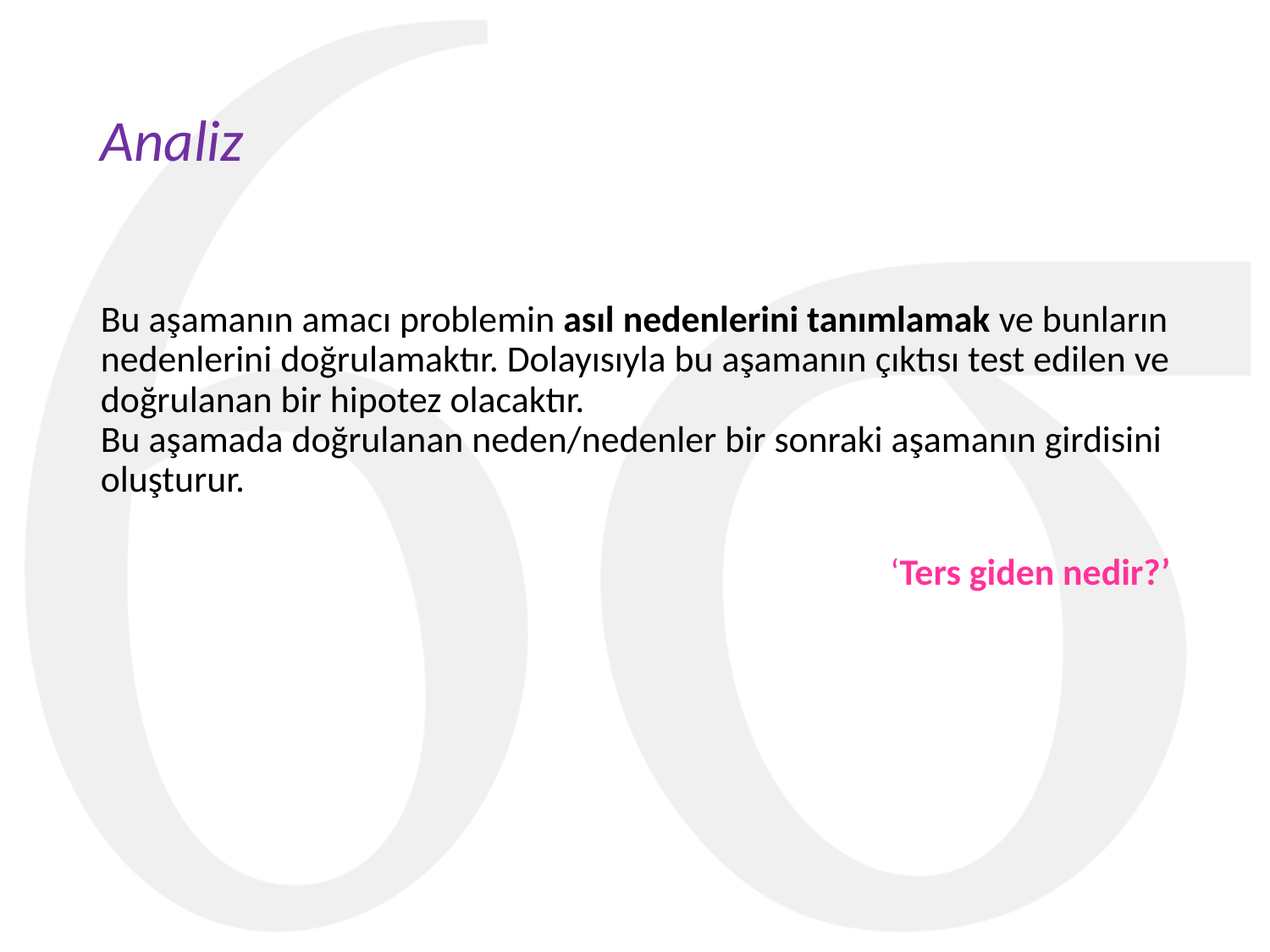

# Analiz
Bu aşamanın amacı problemin asıl nedenlerini tanımlamak ve bunların nedenlerini doğrulamaktır. Dolayısıyla bu aşamanın çıktısı test edilen ve doğrulanan bir hipotez olacaktır.
Bu aşamada doğrulanan neden/nedenler bir sonraki aşamanın girdisini oluşturur.
‘Ters giden nedir?’